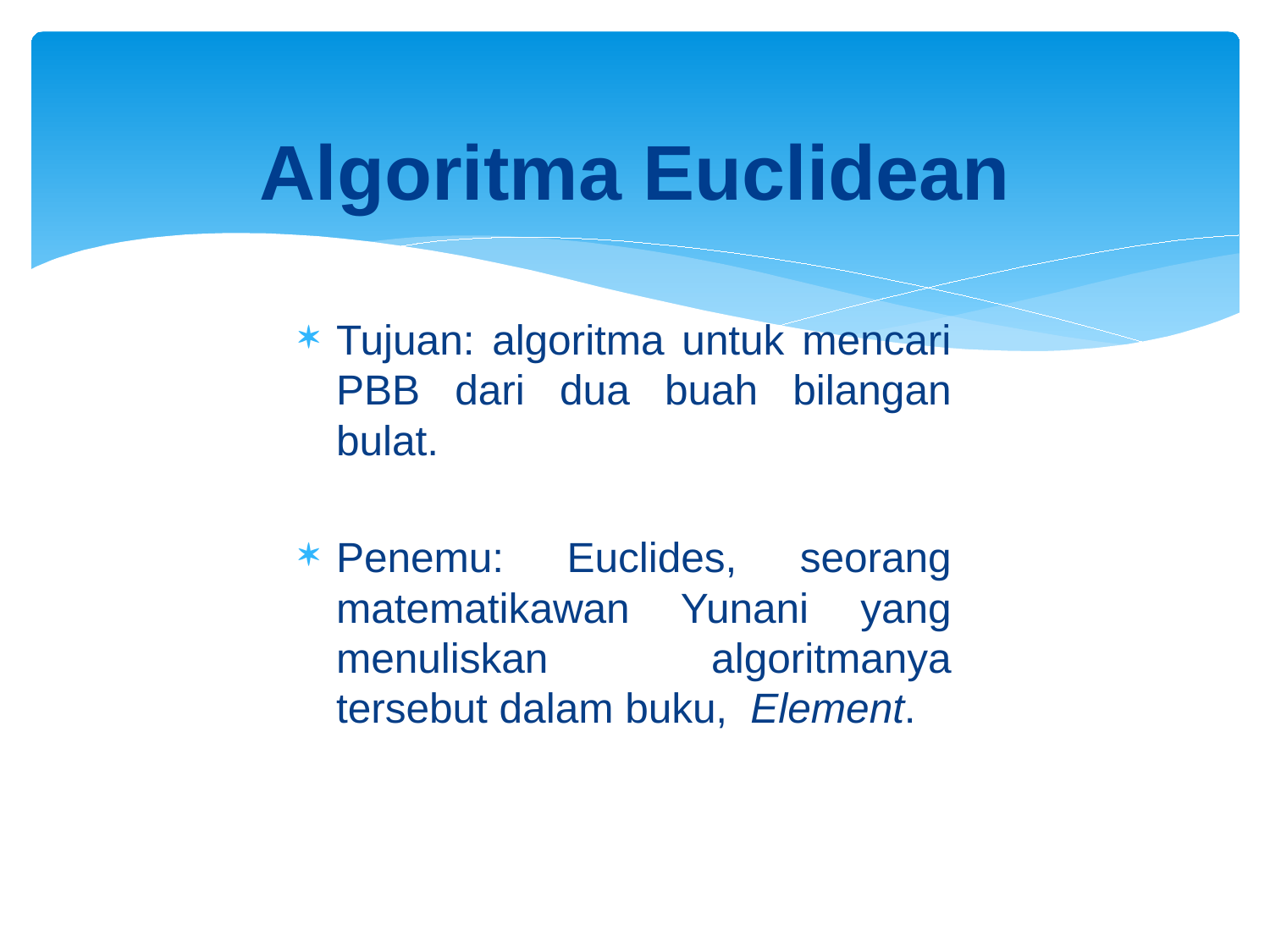

# Algoritma Euclidean
Tujuan: algoritma untuk mencari PBB dari dua buah bilangan bulat.

Penemu: Euclides, seorang matematikawan Yunani yang menuliskan algoritmanya tersebut dalam buku,  Element.

10